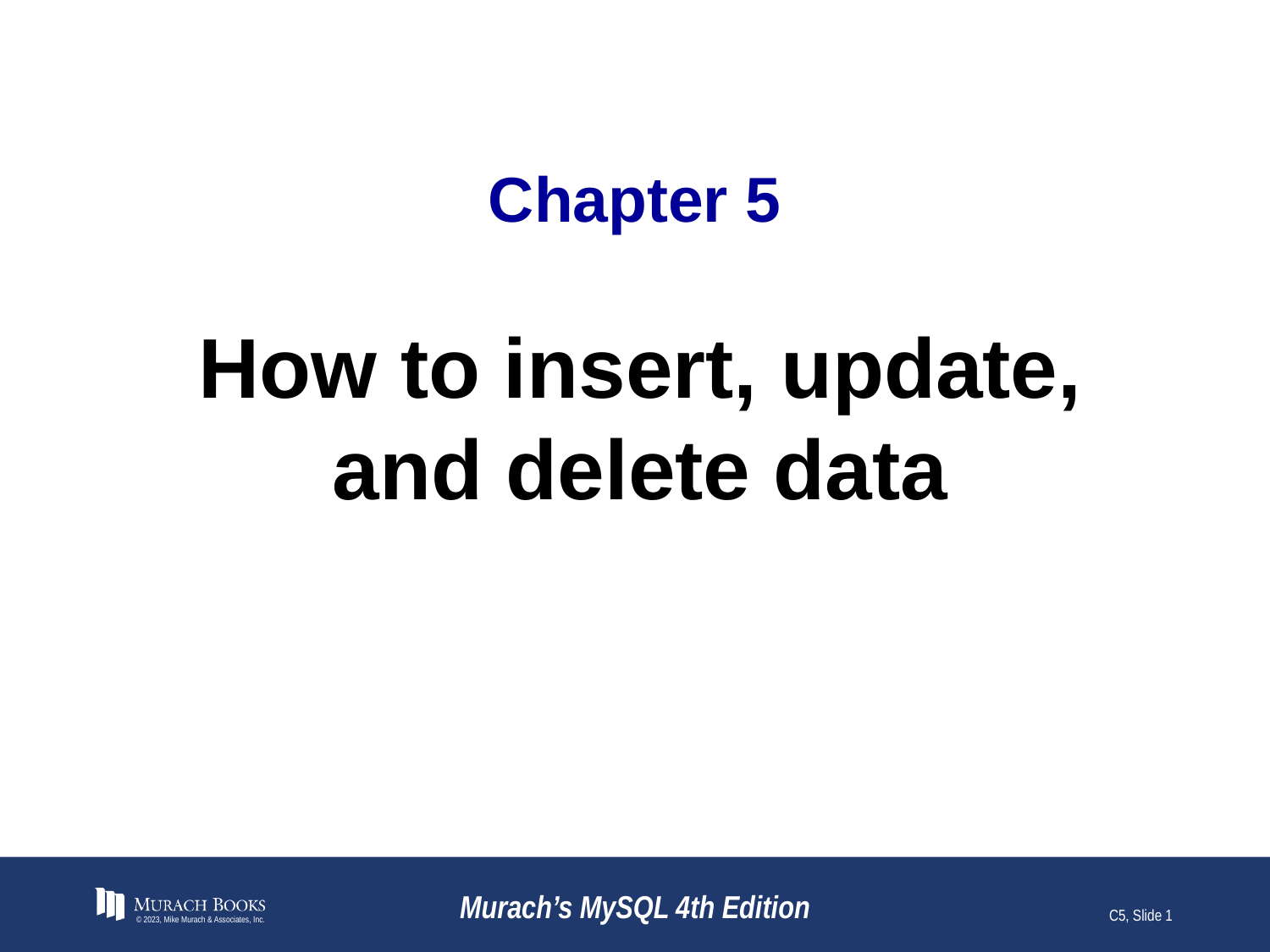

# Chapter 5
How to insert, update,
and delete data
© 2023, Mike Murach & Associates, Inc.
Murach’s MySQL 4th Edition

C5, Slide 1